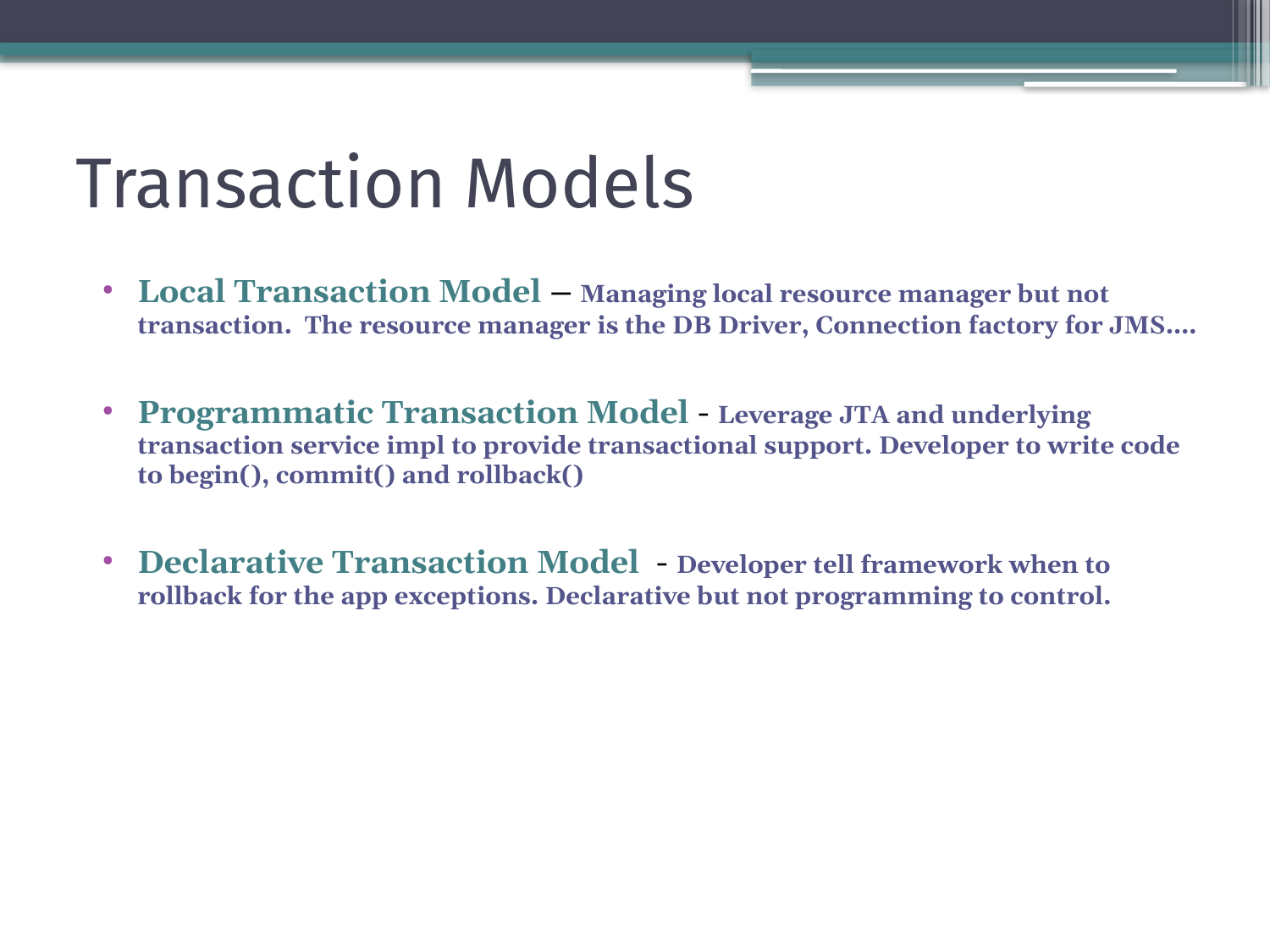

# Transaction Models
Local Transaction Model – Managing local resource manager but not transaction.  The resource manager is the DB Driver, Connection factory for JMS….

Programmatic Transaction Model - Leverage JTA and underlying transaction service impl to provide transactional support. Developer to write code to begin(), commit() and rollback()

Declarative Transaction Model  - Developer tell framework when to rollback for the app exceptions. Declarative but not programming to control.